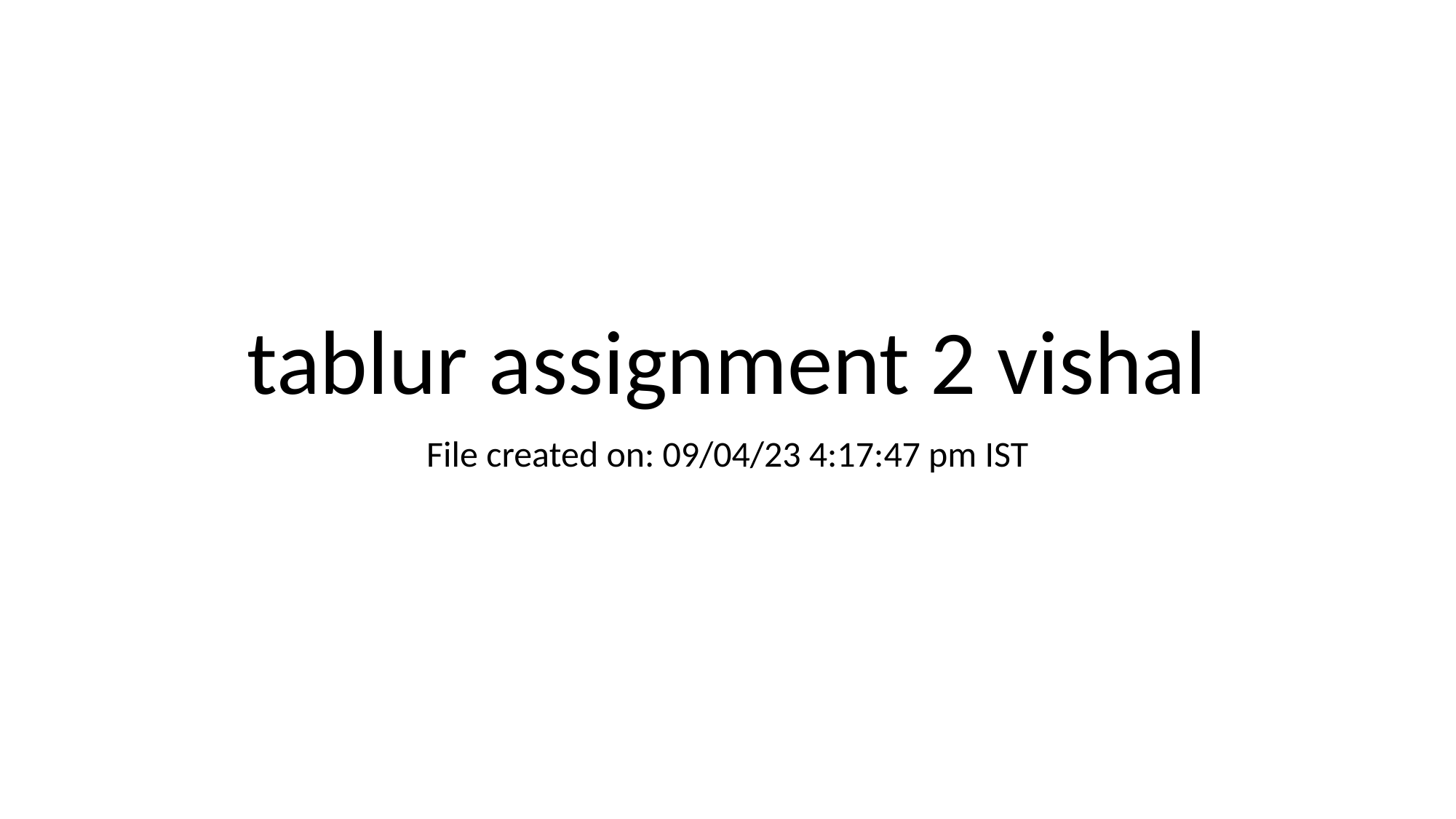

# tablur assignment 2 vishal
File created on: 09/04/23 4:17:47 pm IST